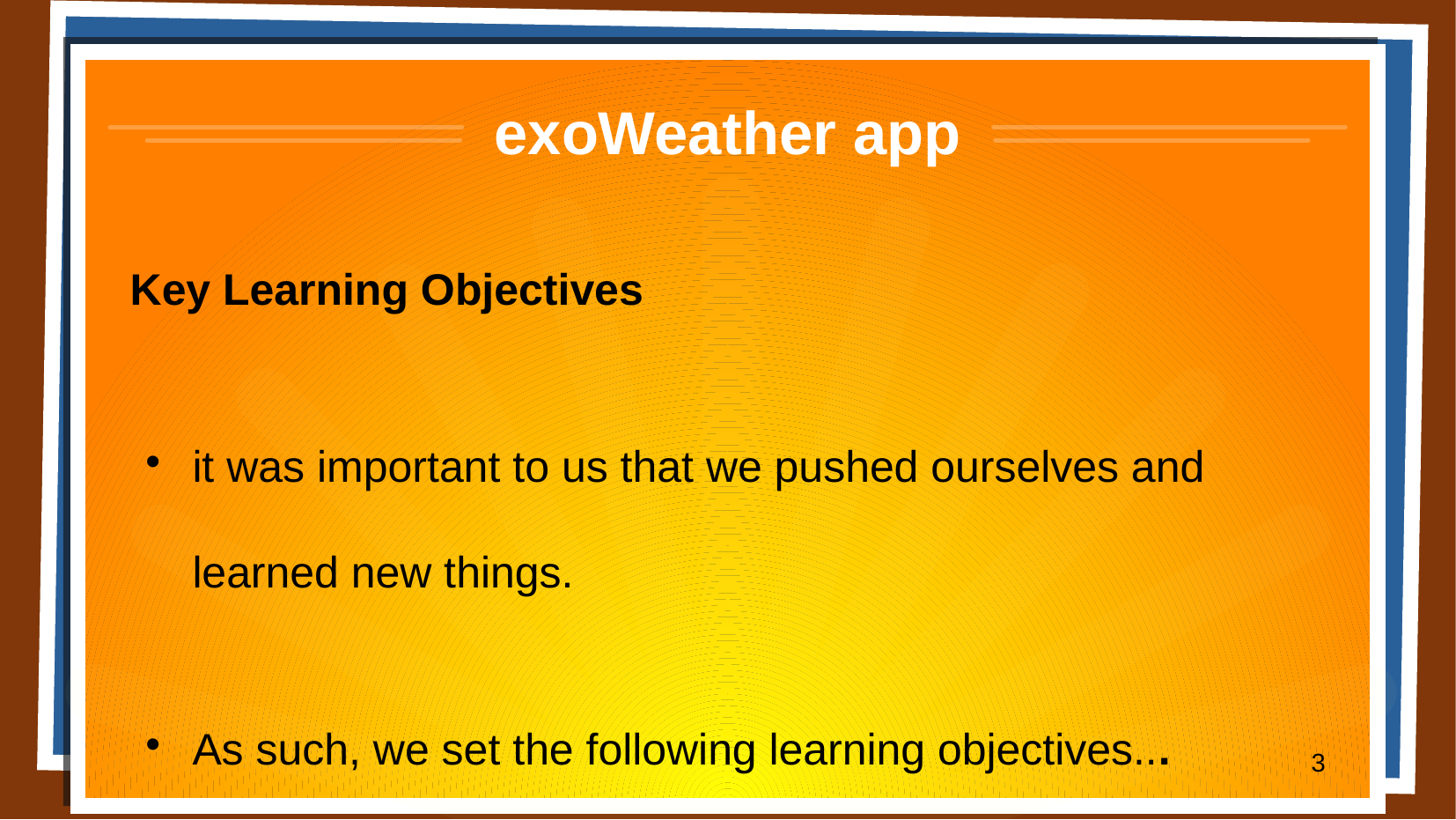

# exoWeather app
Key Learning Objectives
it was important to us that we pushed ourselves and learned new things.
As such, we set the following learning objectives...
3